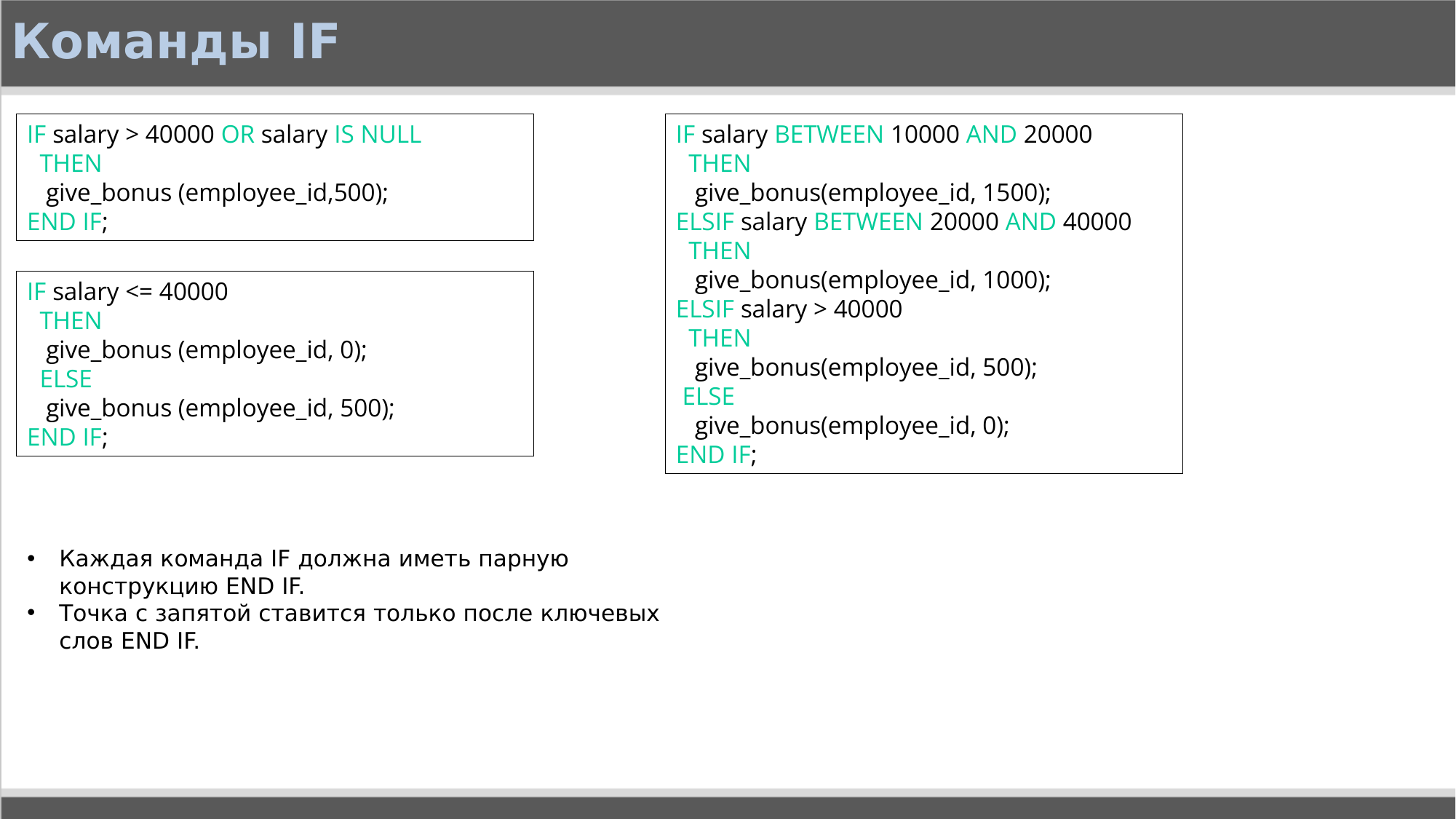

# Команды IF
IF salary > 40000 OR salary IS NULL
  THEN
   give_bonus (employee_id,500);
END IF;
IF salary BETWEEN 10000 AND 20000
  THEN
   give_bonus(employee_id, 1500);
ELSIF salary BETWEEN 20000 AND 40000
  THEN
   give_bonus(employee_id, 1000);
ELSIF salary > 40000
  THEN
   give_bonus(employee_id, 500);
 ELSE
   give_bonus(employee_id, 0);
END IF;
IF salary <= 40000
  THEN
   give_bonus (employee_id, 0);
  ELSE
   give_bonus (employee_id, 500);
END IF;
Каждая команда IF должна иметь парную конструкцию END IF.
Точка с запятой ставится только после ключевых слов END IF.